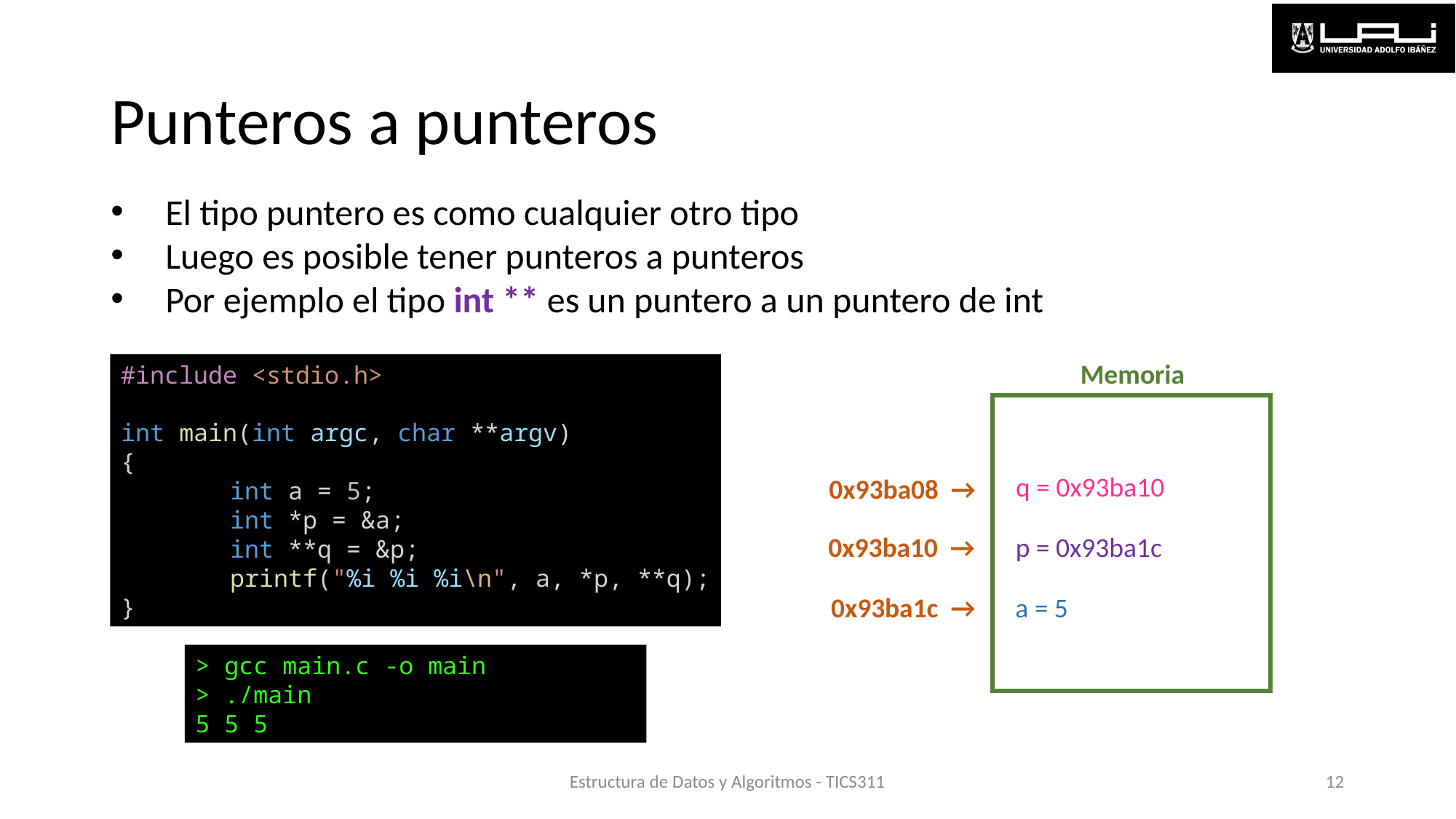

# Punteros a punteros
El tipo puntero es como cualquier otro tipo
Luego es posible tener punteros a punteros
Por ejemplo el tipo int ** es un puntero a un puntero de int
Memoria
#include <stdio.h>

int main(int argc, char **argv)
{
	int a = 5;
	int *p = &a;
	int **q = &p;
	printf("%i %i %i\n", a, *p, **q);
}

q = 0x93ba10
0x93ba08  →
p = 0x93ba1c
0x93ba10  →
0x93ba1c  →
a = 5
> gcc main.c -o main
> ./main
5 5 5
Estructura de Datos y Algoritmos - TICS311
12